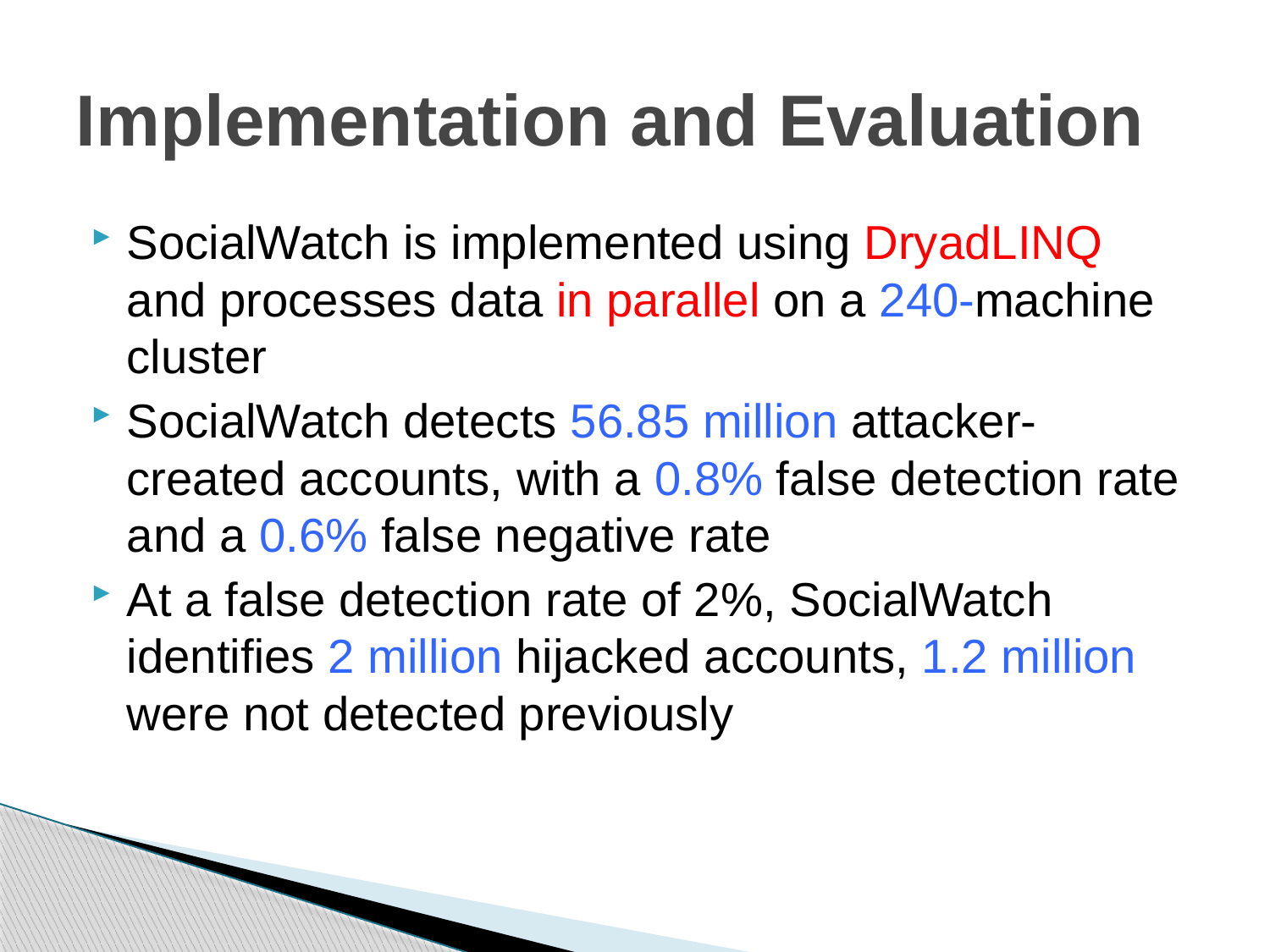

# Implementation and Evaluation
SocialWatch is implemented using DryadLINQ and processes data in parallel on a 240-machine cluster
SocialWatch detects 56.85 million attacker-created accounts, with a 0.8% false detection rate and a 0.6% false negative rate
At a false detection rate of 2%, SocialWatch identiﬁes 2 million hijacked accounts, 1.2 million were not detected previously